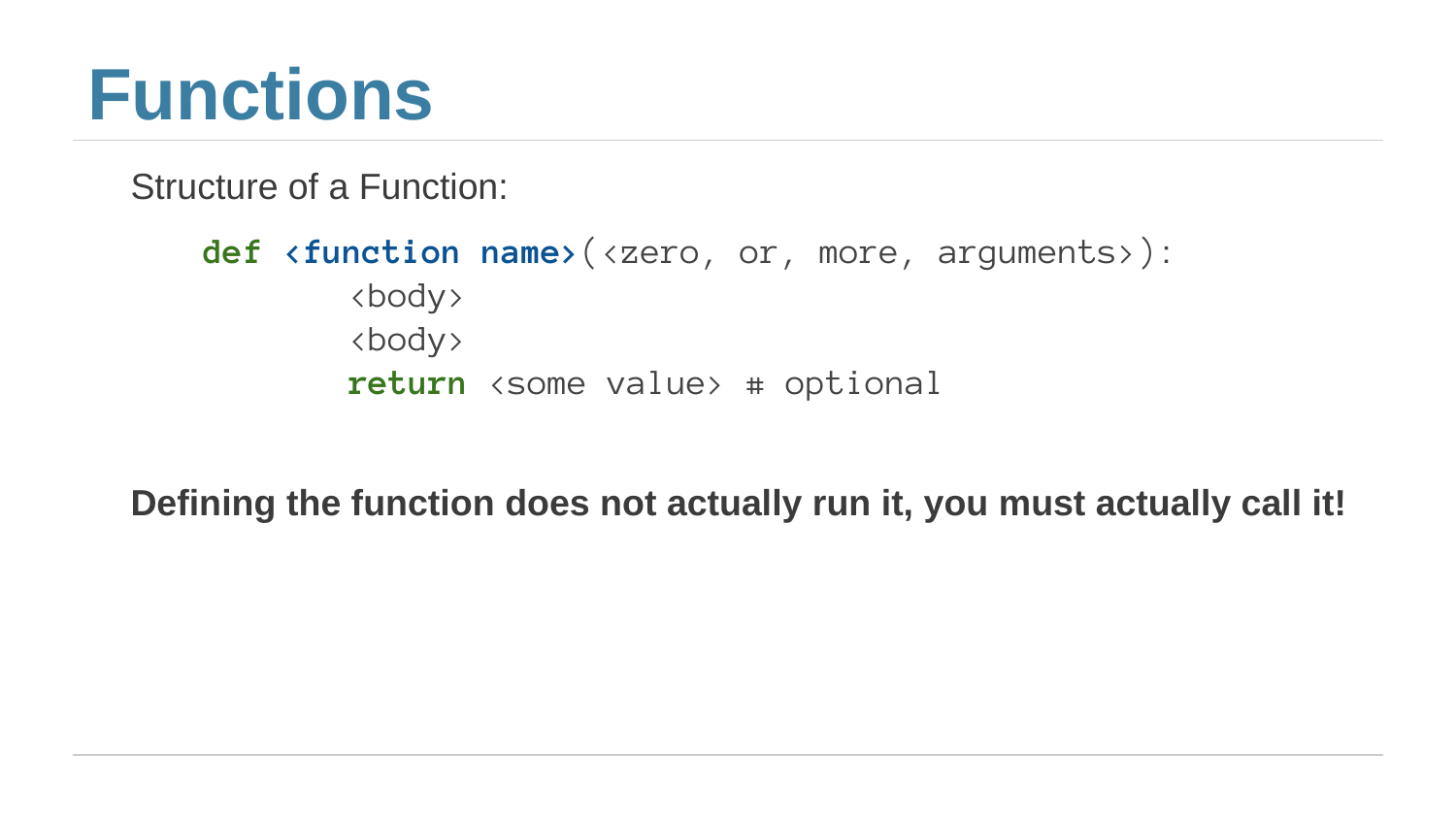

# Functions
Structure of a Function:
def <function name>(<zero, or, more, arguments>):
	<body>
	<body>
	return <some value> # optional

Defining the function does not actually run it, you must actually call it!